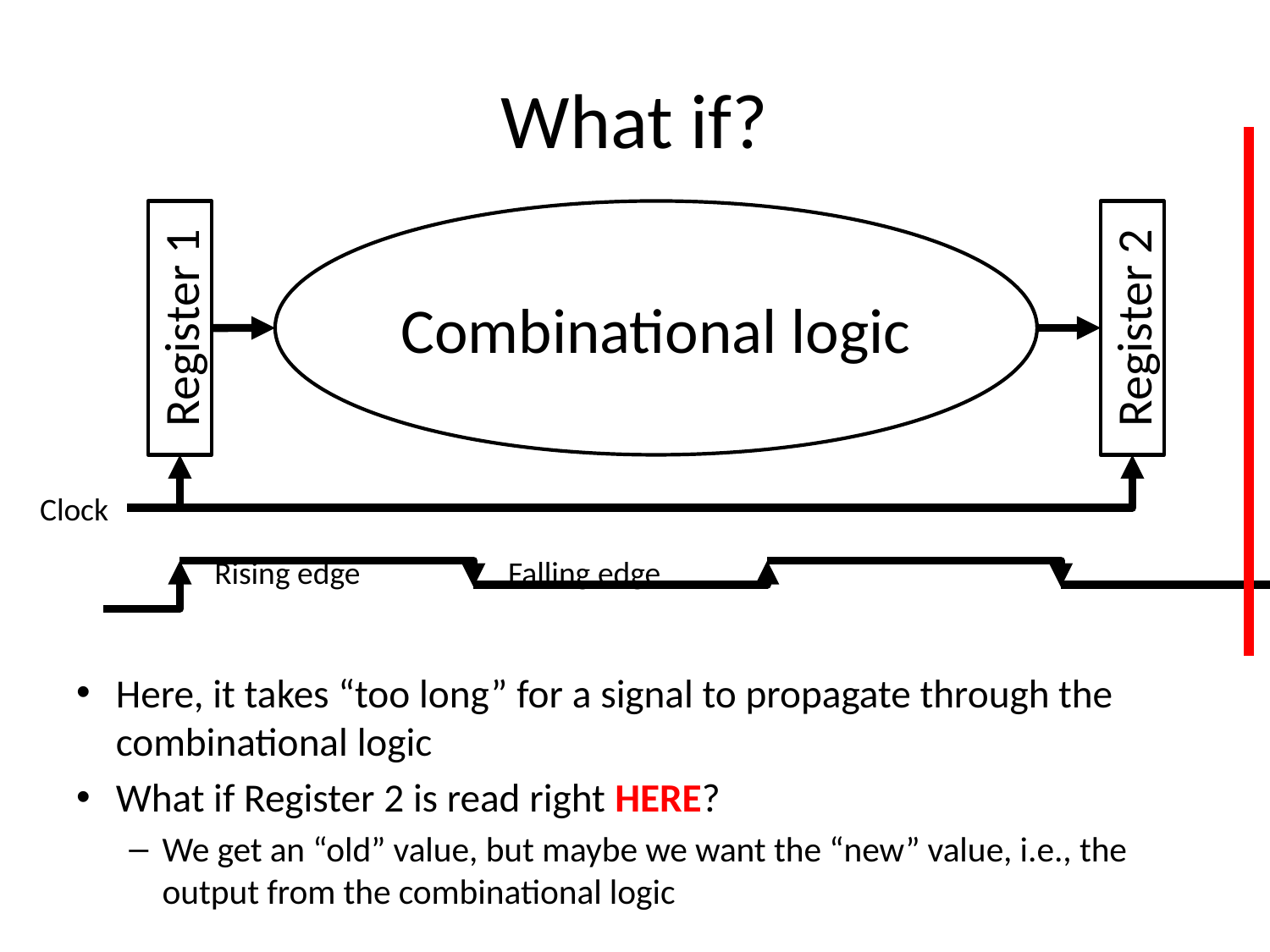

# What if?
Combinational logic
Register 1
Register 2
Clock

Rising edge
Falling edge

Here, it takes “too long” for a signal to propagate through the combinational logic
What if Register 2 is read right HERE?
We get an “old” value, but maybe we want the “new” value, i.e., the output from the combinational logic